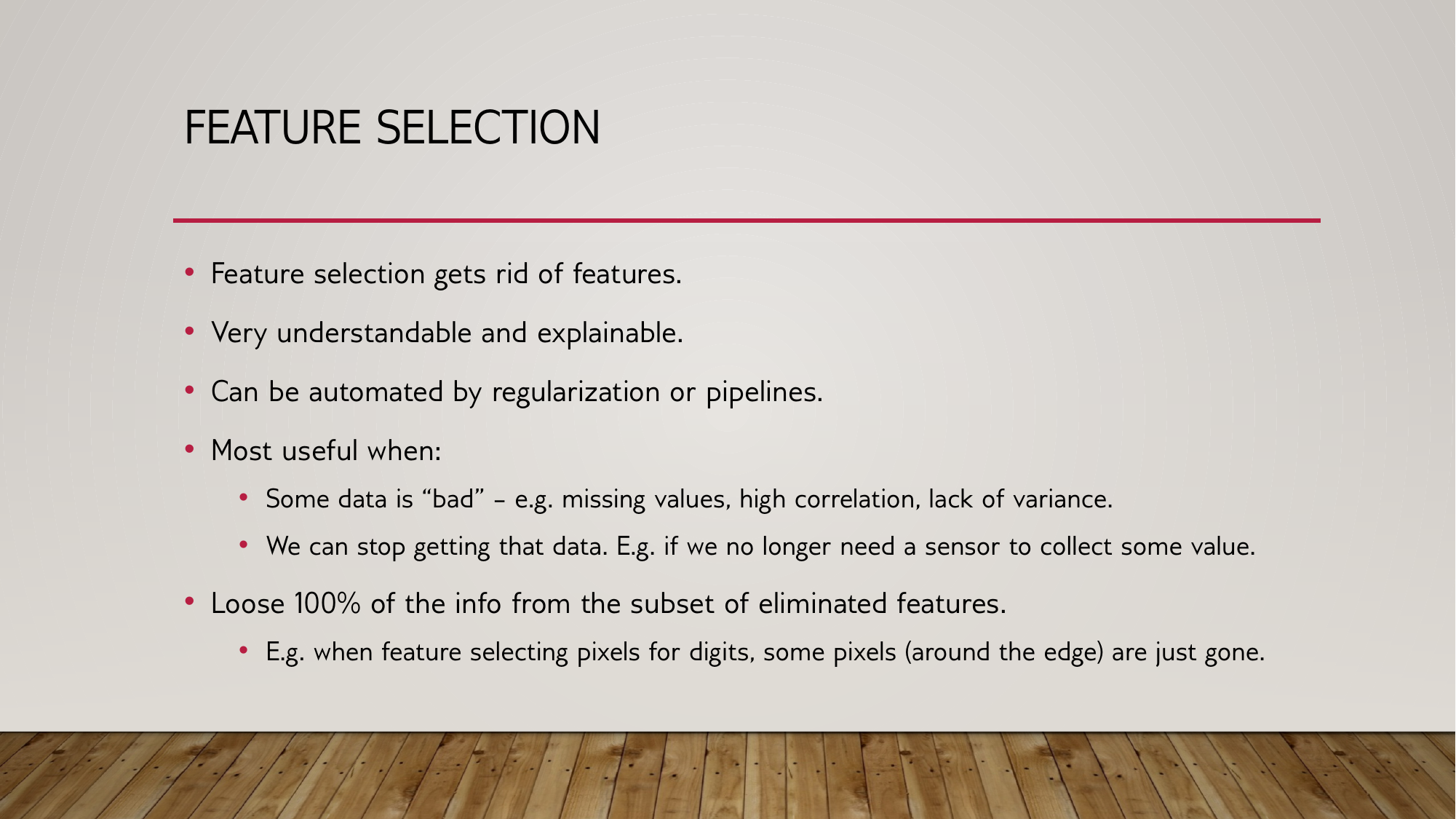

# Feature Selection
Feature selection gets rid of features.
Very understandable and explainable.
Can be automated by regularization or pipelines.
Most useful when:
Some data is “bad” – e.g. missing values, high correlation, lack of variance.
We can stop getting that data. E.g. if we no longer need a sensor to collect some value.
Loose 100% of the info from the subset of eliminated features.
E.g. when feature selecting pixels for digits, some pixels (around the edge) are just gone.